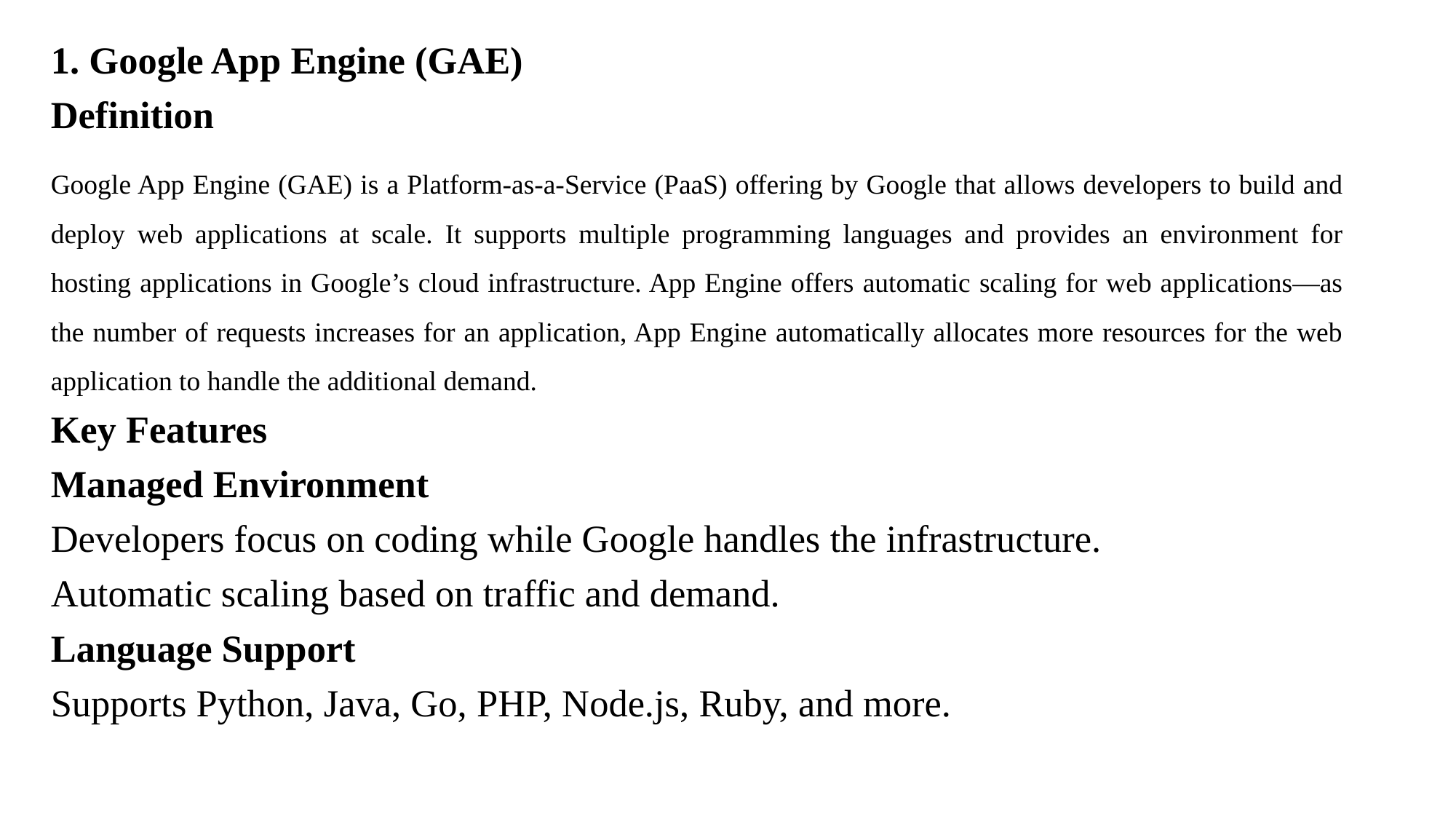

1. Google App Engine (GAE)
Definition
Google App Engine (GAE) is a Platform-as-a-Service (PaaS) offering by Google that allows developers to build and deploy web applications at scale. It supports multiple programming languages and provides an environment for hosting applications in Google’s cloud infrastructure. App Engine offers automatic scaling for web applications—as the number of requests increases for an application, App Engine automatically allocates more resources for the web application to handle the additional demand.
Key Features
Managed Environment
Developers focus on coding while Google handles the infrastructure.
Automatic scaling based on traffic and demand.
Language Support
Supports Python, Java, Go, PHP, Node.js, Ruby, and more.